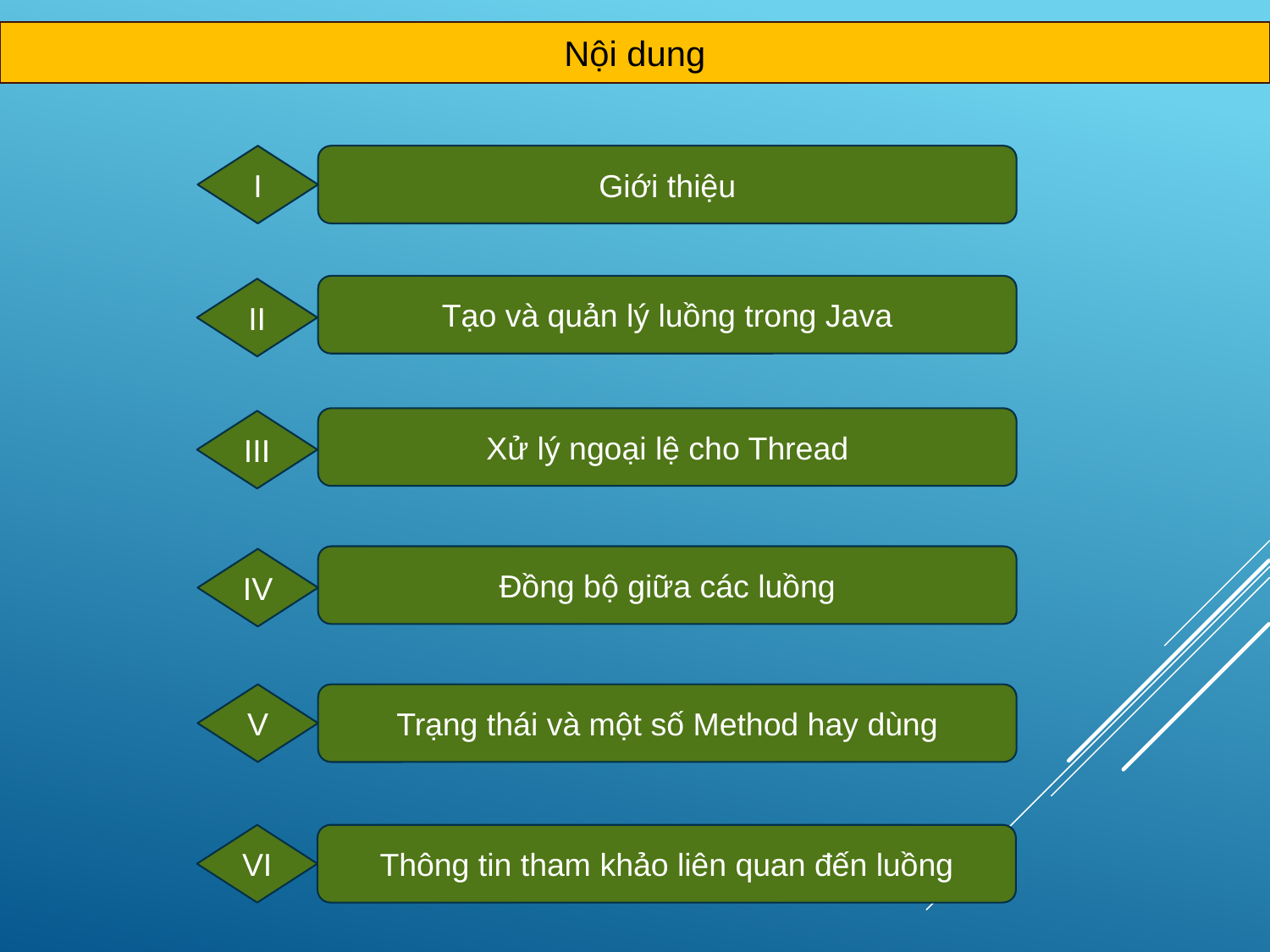

Nội dung
I
Giới thiệu
Tạo và quản lý luồng trong Java
II
Xử lý ngoại lệ cho Thread
III
Đồng bộ giữa các luồng
IV
V
Trạng thái và một số Method hay dùng
VI
Thông tin tham khảo liên quan đến luồng